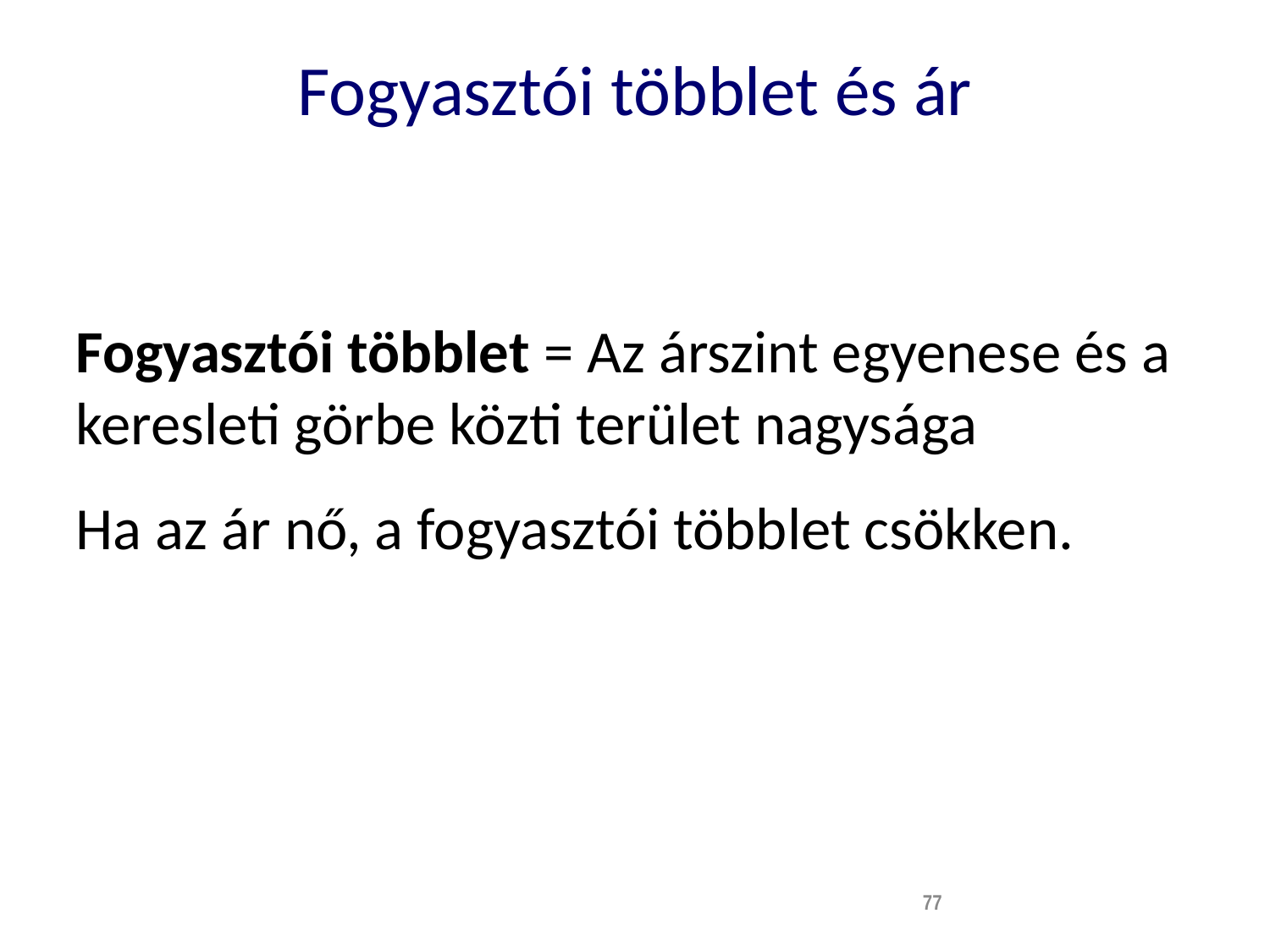

# Fogyasztói többlet és ár
Fogyasztói többlet = Az árszint egyenese és a keresleti görbe közti terület nagysága
Ha az ár nő, a fogyasztói többlet csökken.

77